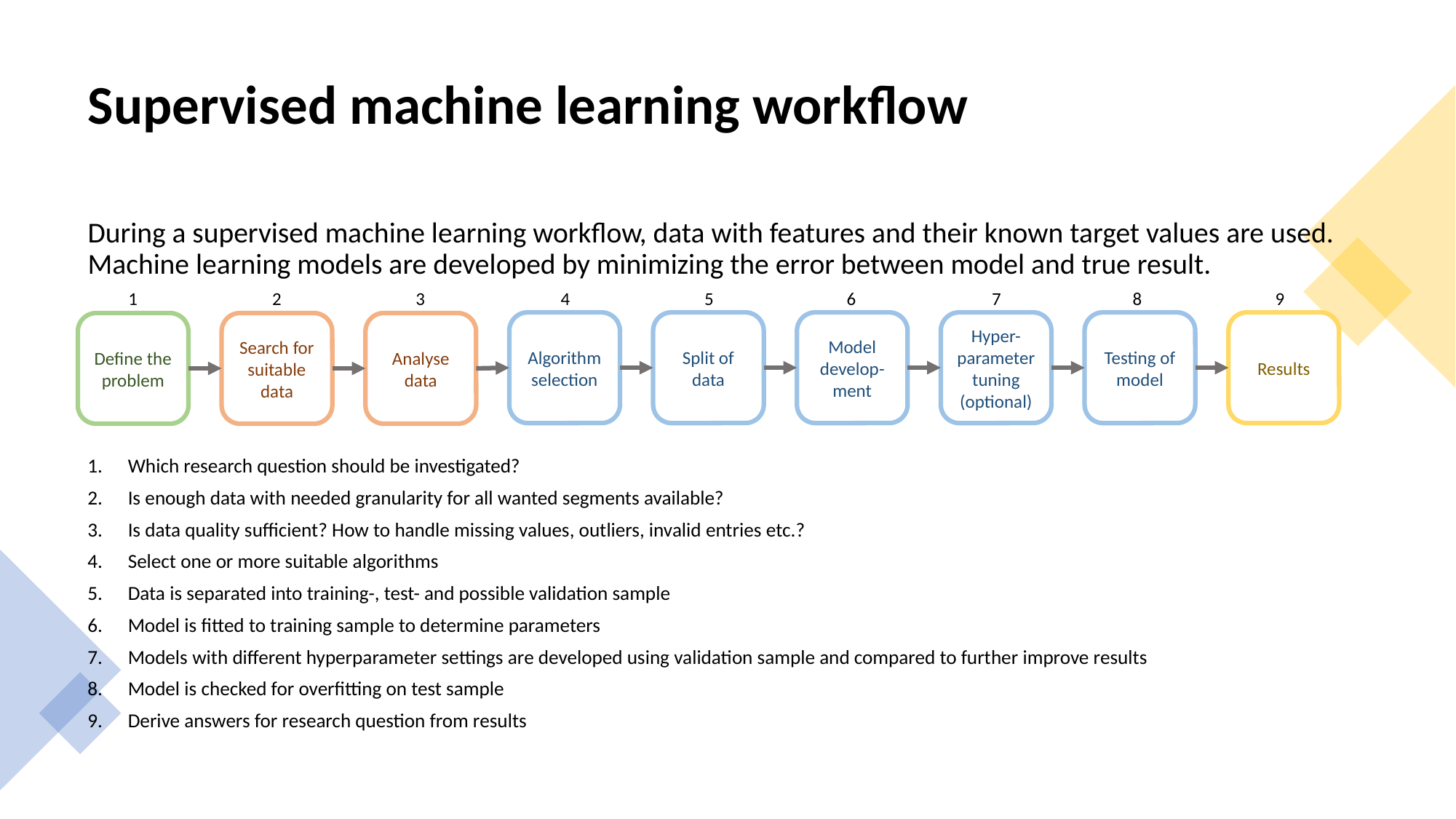

# Supervised machine learning workflow

During a supervised machine learning workflow, data with features and their known target values are used. Machine learning models are developed by minimizing the error between model and true result.

1
2
3
4
5
6
7
8
9
Algorithm selection
Model develop-ment
Hyper-parameter tuning (optional)
Results
Split of data
Testing of model
Define the problem
Analyse data
Search for suitable data
Which research question should be investigated?
Is enough data with needed granularity for all wanted segments available?
Is data quality sufficient? How to handle missing values, outliers, invalid entries etc.?
Select one or more suitable algorithms
Data is separated into training-, test- and possible validation sample
Model is fitted to training sample to determine parameters
Models with different hyperparameter settings are developed using validation sample and compared to further improve results
Model is checked for overfitting on test sample
Derive answers for research question from results